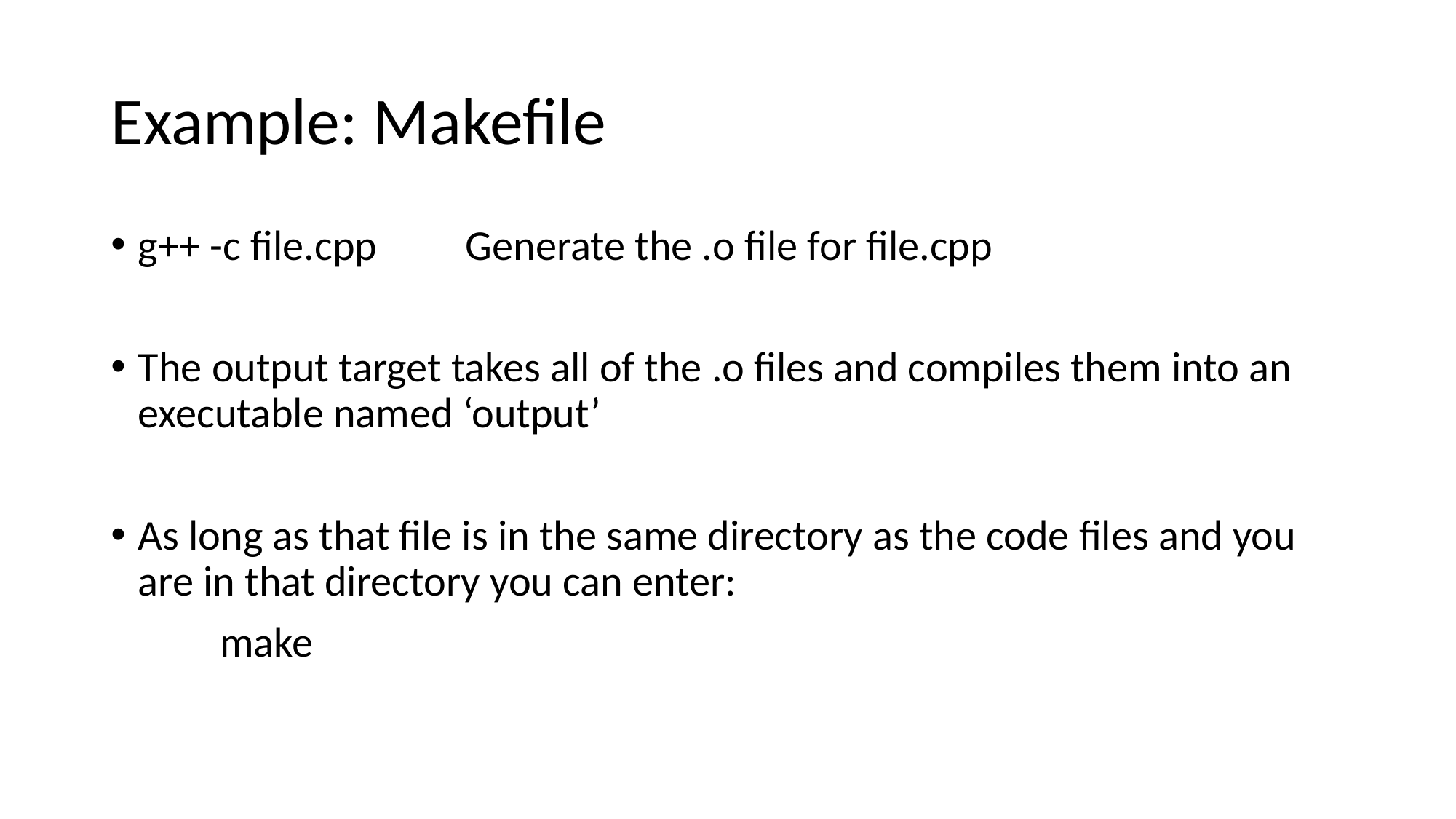

# Example: Makefile
g++ -c file.cpp	Generate the .o file for file.cpp

The output target takes all of the .o files and compiles them into an executable named ‘output’

As long as that file is in the same directory as the code files and you are in that directory you can enter:
	make